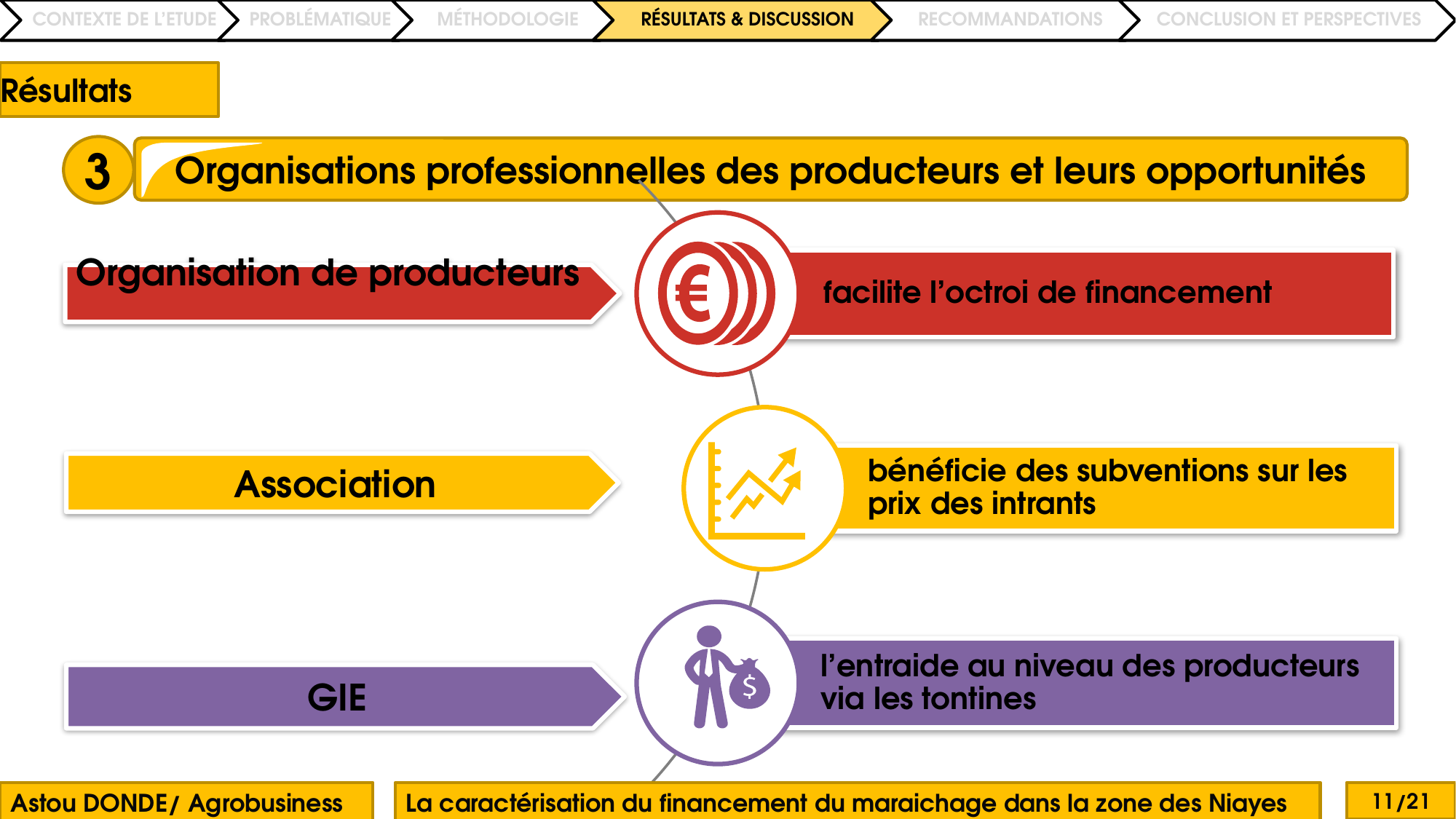

CONTEXTE DE L’ETUDE
PROBLÉMATIQUE
MÉTHODOLOGIE
RÉSULTATS & DISCUSSION
RECOMMANDATIONS
CONCLUSION ET PERSPECTIVES
# Résultats
3
Organisations professionnelles des producteurs et leurs opportunités

facilite l’octroi de financement
bénéficie des subventions sur les prix des intrants
l’entraide au niveau des producteurs via les tontines

Organisation de producteurs

Association

GIE
Astou DONDE/ Agrobusiness
La caractérisation du financement du maraichage dans la zone des Niayes
11/21